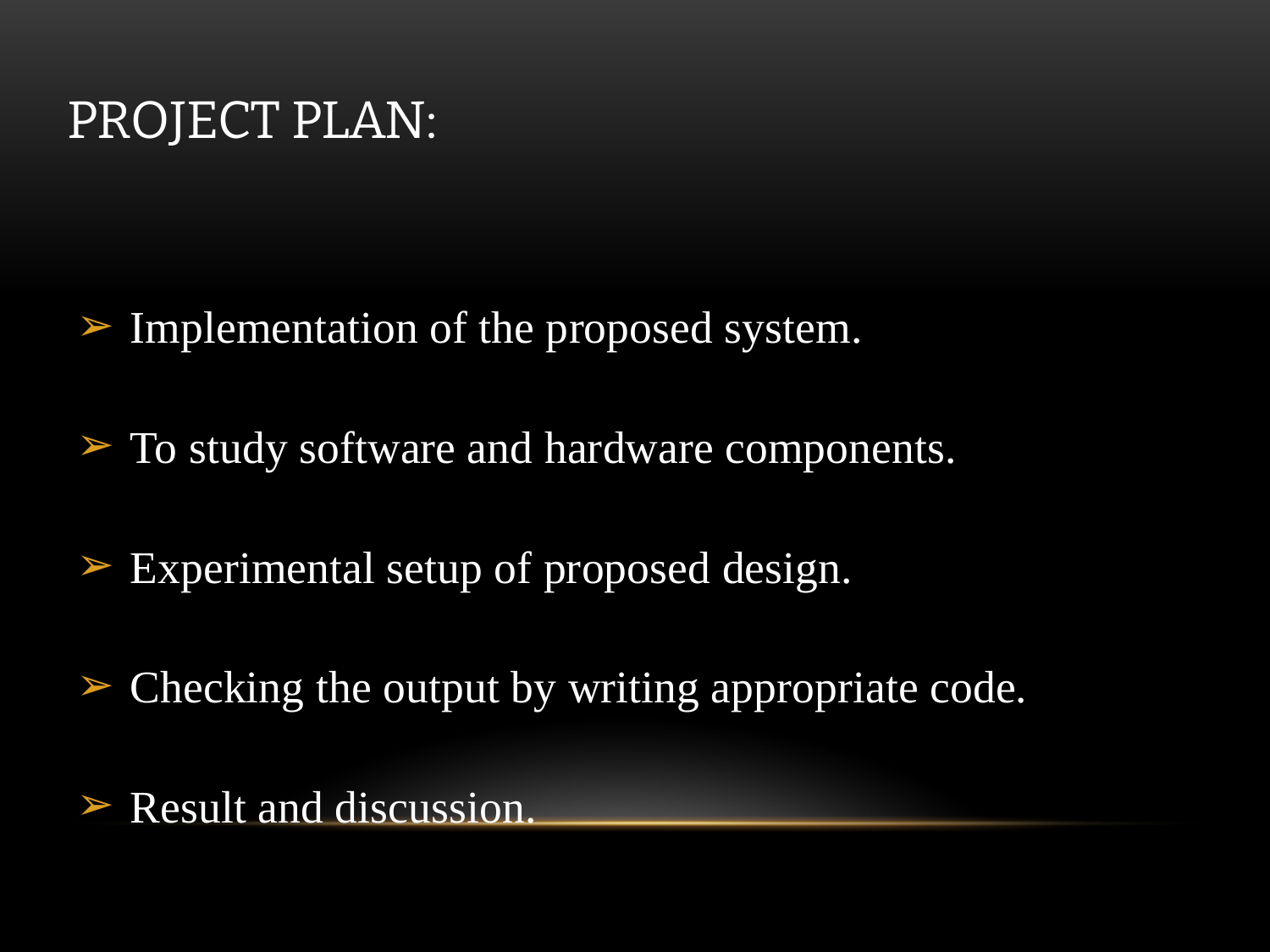

PROJECT PLAN:

Implementation of the proposed system.
To study software and hardware components.
Experimental setup of proposed design.
Checking the output by writing appropriate code.
Result and discussion.